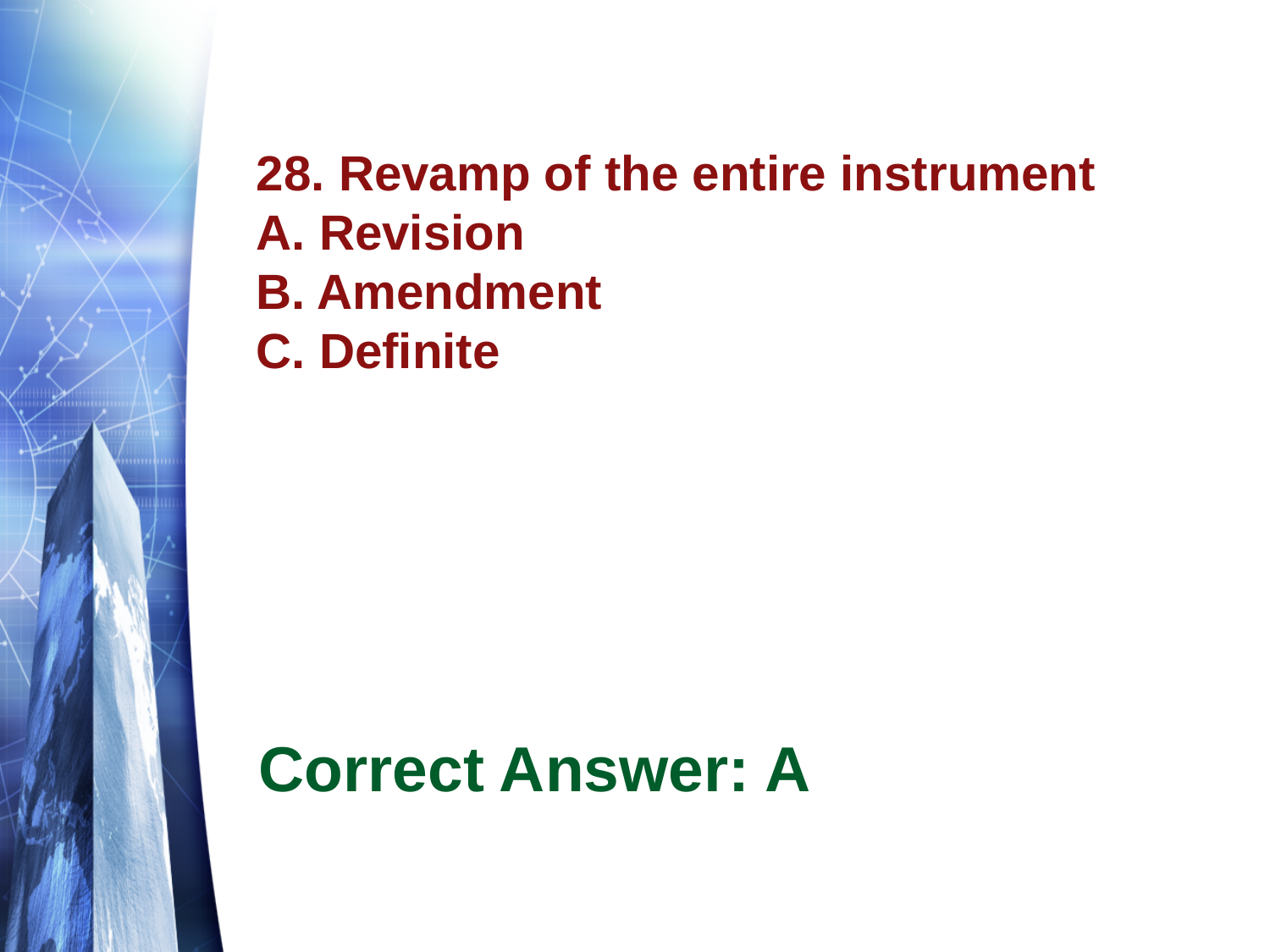

# 28. Revamp of the entire instrument A. Revision B. Amendment C. Definite
Correct Answer: A